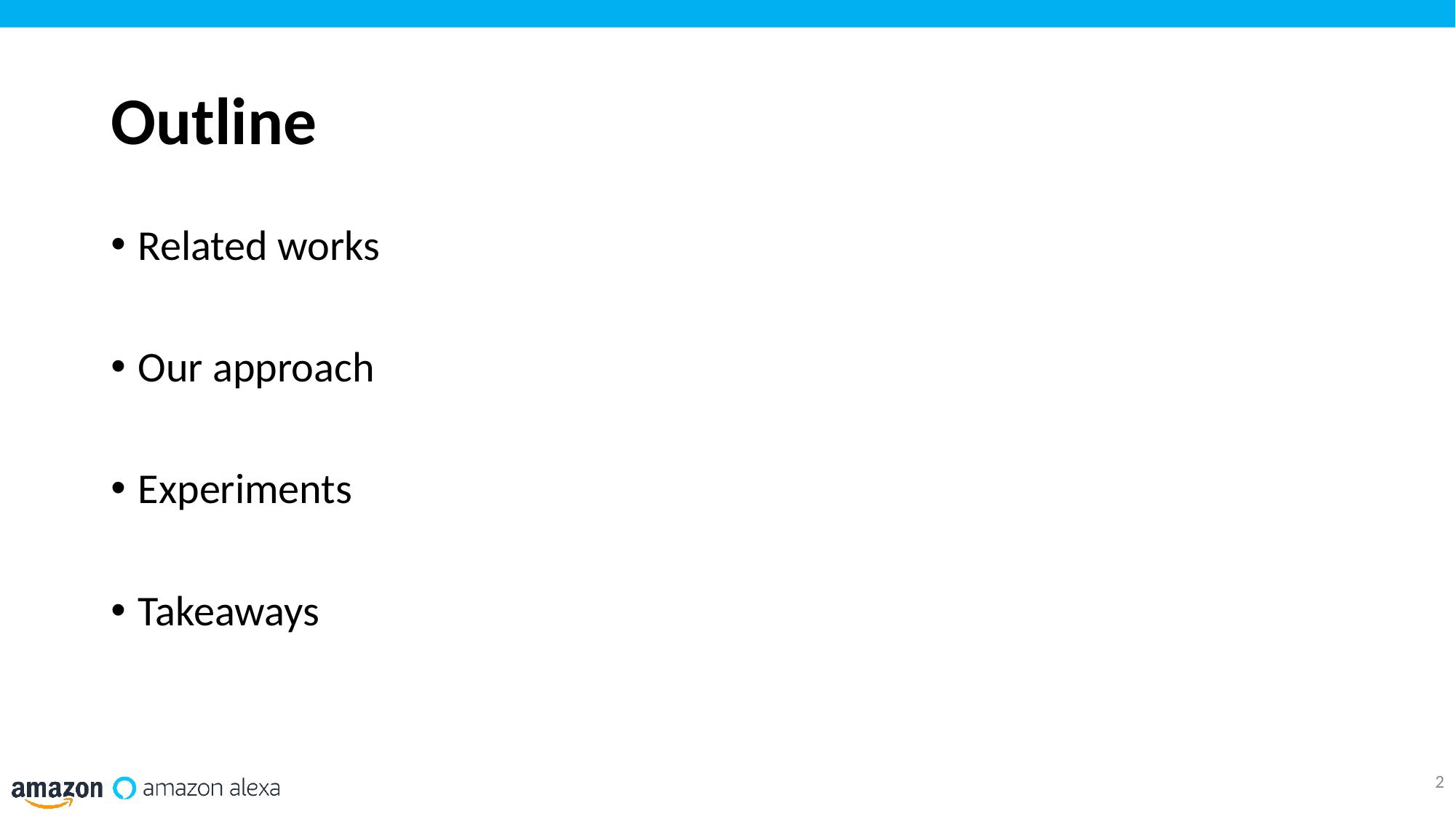

# Outline
Related works

Our approach

Experiments

Takeaways

2